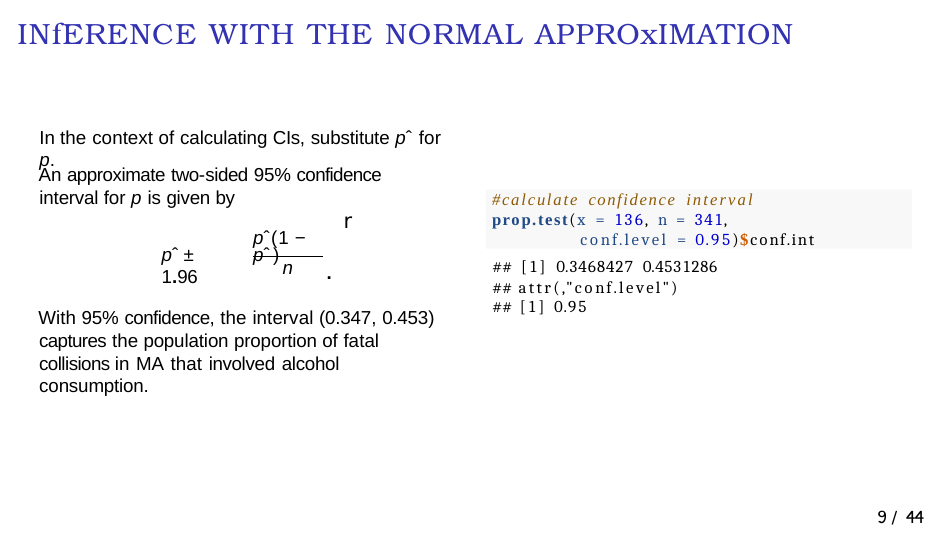

# Inference with the normal approximation
In the context of calculating CIs, substitute pˆ for p.
An approximate two-sided 95% confidence interval for p is given by

r
#calculate confidence interval
prop.test(x = 136, n = 341,
conf.level = 0.95)$conf.int
pˆ(1 − pˆ)
.
pˆ ± 1.96
n
## [1] 0.3468427 0.4531286
## attr(,"conf.level") ## [1] 0.95

With 95% confidence, the interval (0.347, 0.453) captures the population proportion of fatal collisions in MA that involved alcohol consumption.
9 / 44